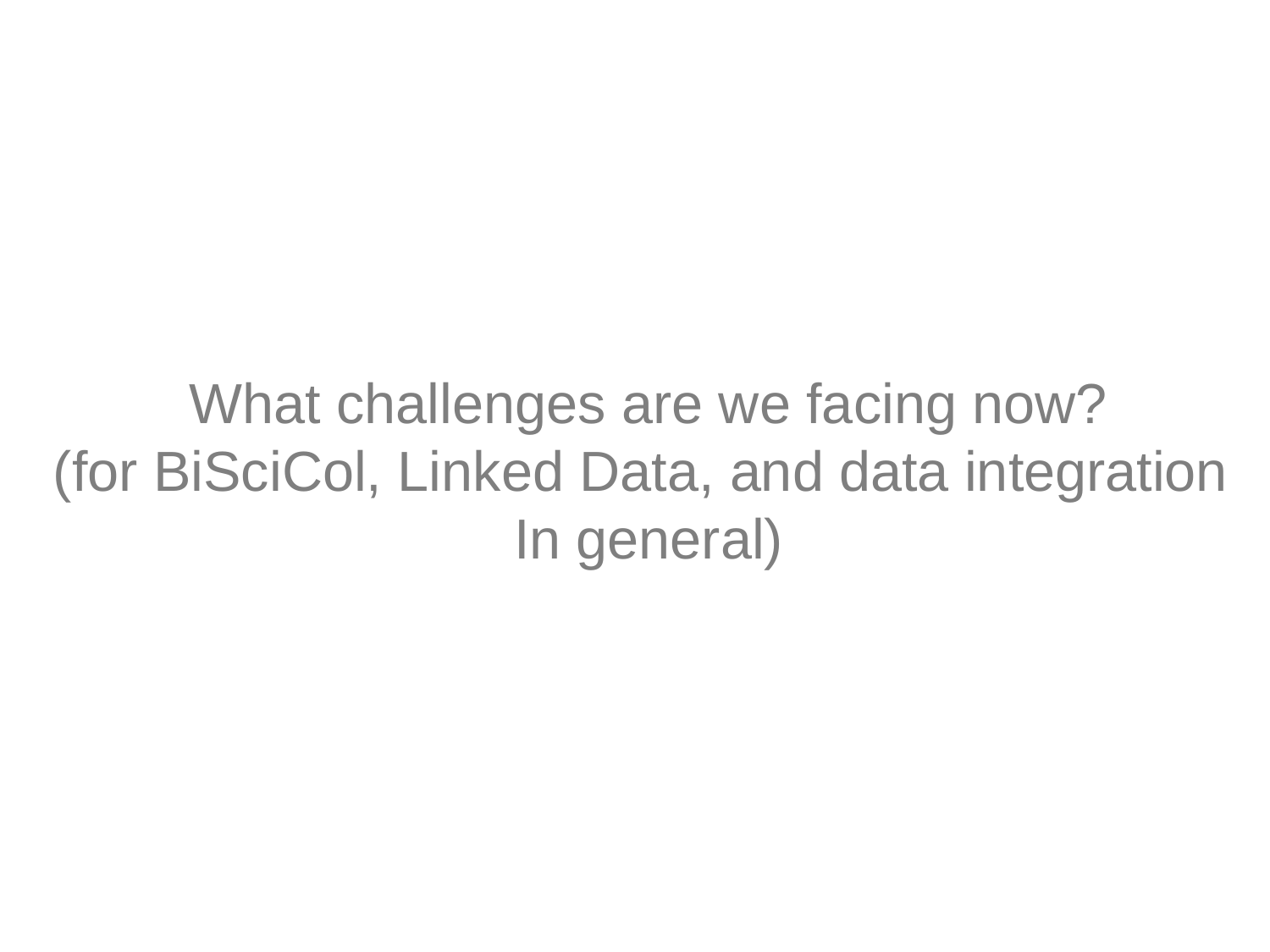

What challenges are we facing now?
(for BiSciCol, Linked Data, and data integration
In general)